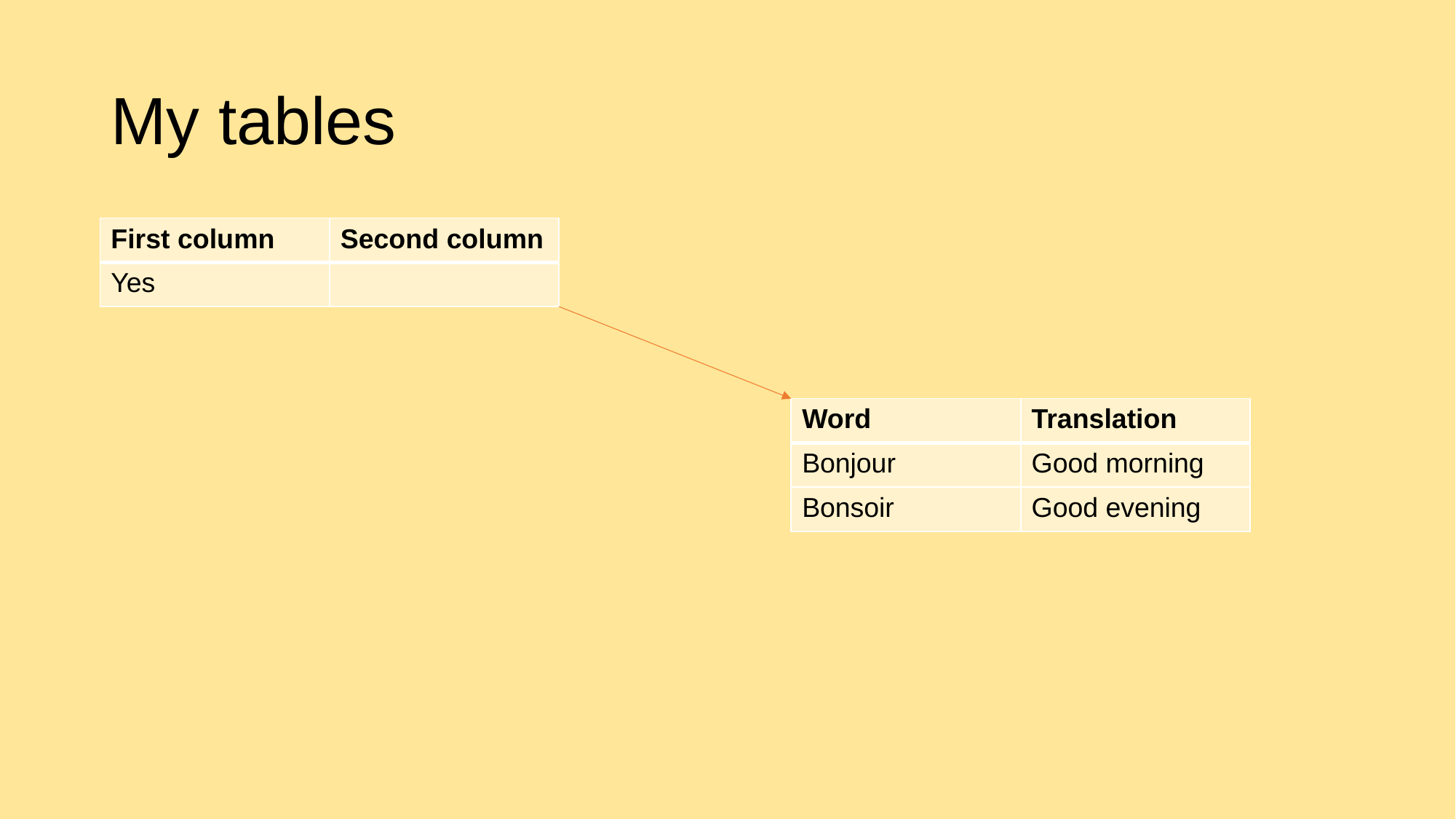

# My tables
| First column | Second column |
| --- | --- |
| Yes |  |
| Word | Translation |
| --- | --- |
| Bonjour | Good morning |
| Bonsoir | Good evening |